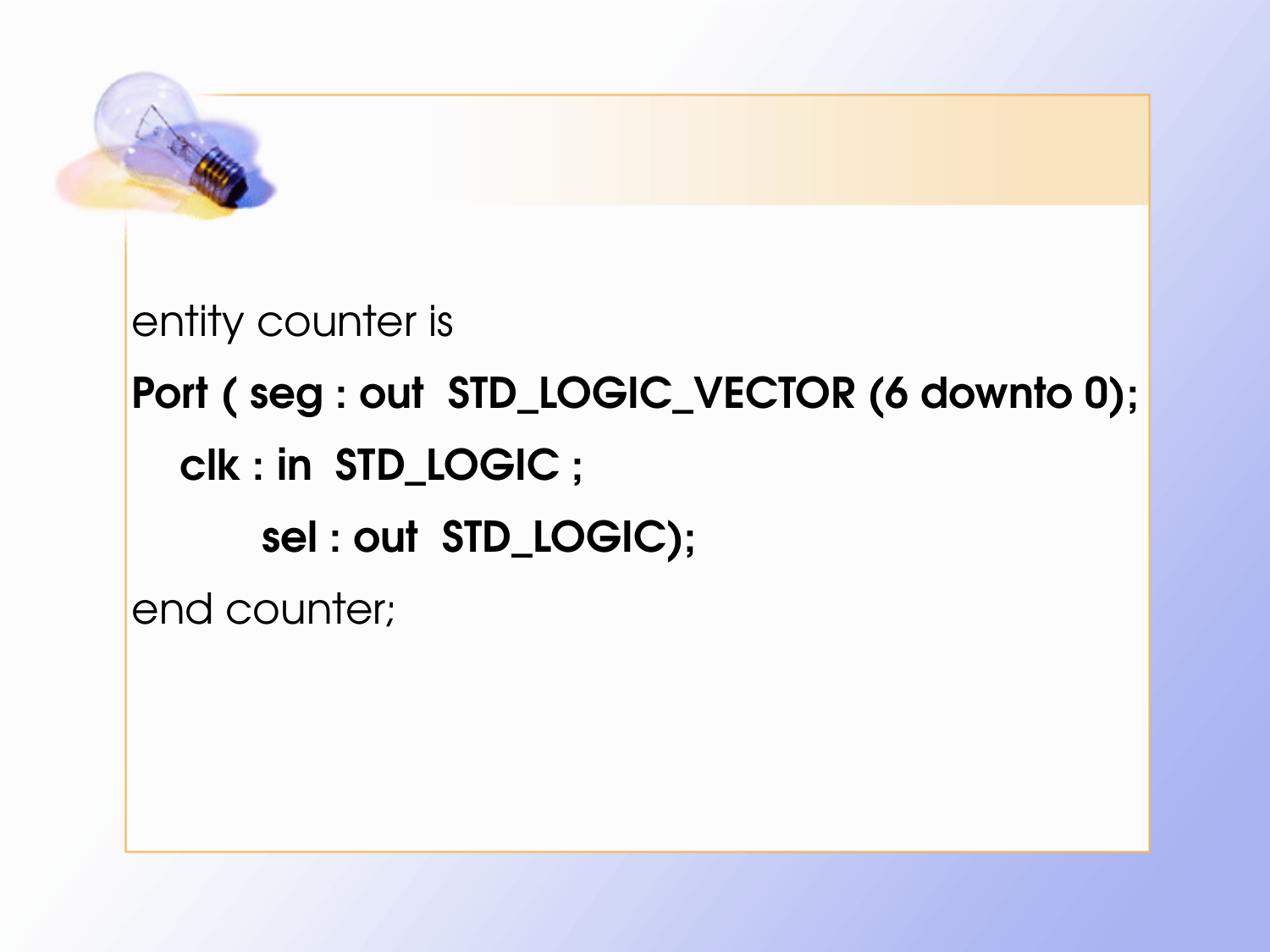

entity counter is
Port ( seg : out  STD_LOGIC_VECTOR (6 downto 0);
	clk : in  STD_LOGIC ;
           sel : out  STD_LOGIC);
end counter;